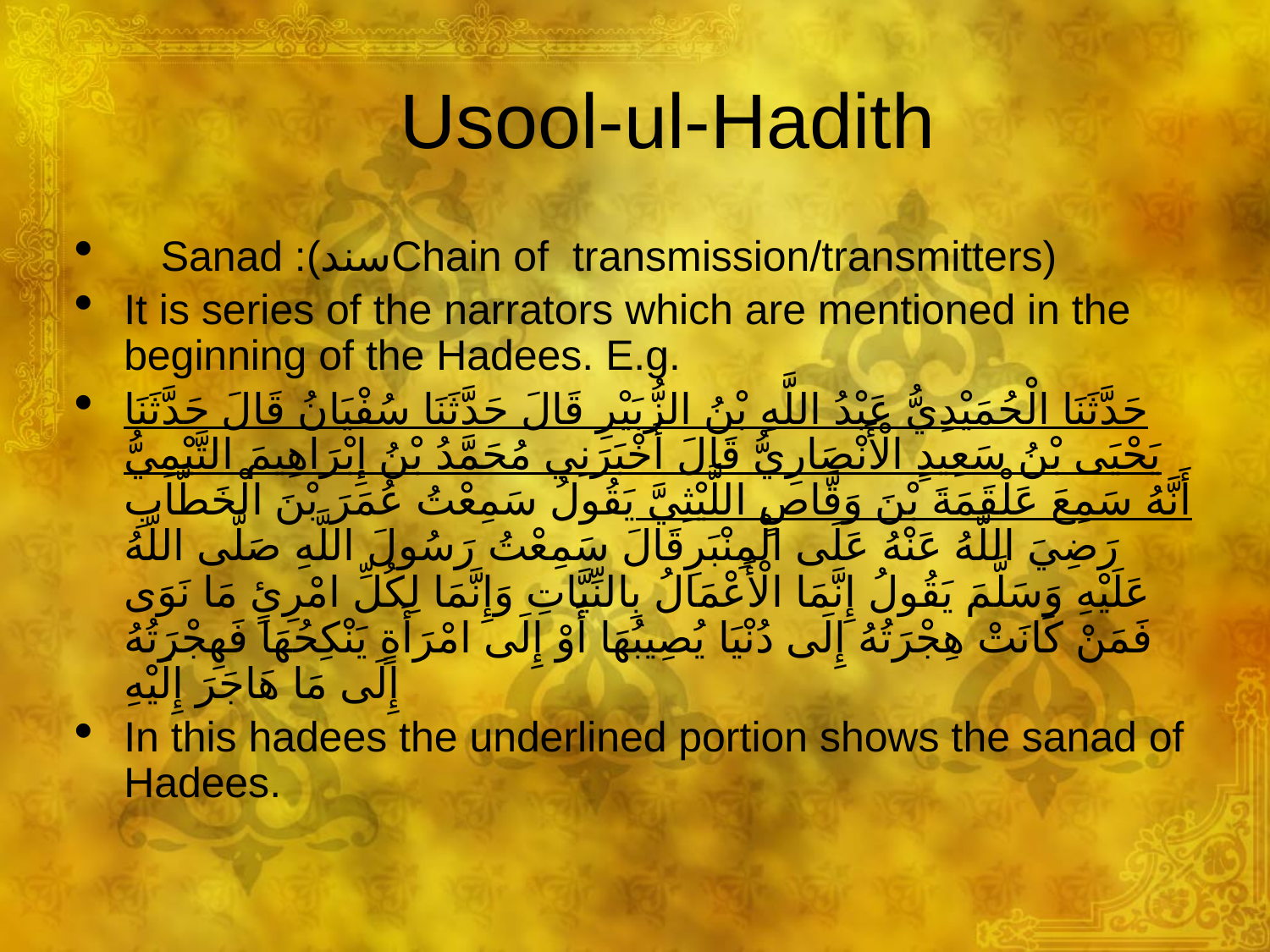

# Usool-ul-Hadith
Sanad :(سندChain of  transmission/transmitters)
It is series of the narrators which are mentioned in the beginning of the Hadees. E.g.
حَدَّثَنَا الْحُمَيْدِيُّ عَبْدُ اللَّهِ بْنُ الزُّبَيْرِ قَالَ حَدَّثَنَا سُفْيَانُ قَالَ حَدَّثَنَا يَحْيَى بْنُ سَعِيدٍ الْأَنْصَارِيُّ قَالَ أَخْبَرَنِي مُحَمَّدُ بْنُ إِبْرَاهِيمَ التَّيْمِيُّ أَنَّهُ سَمِعَ عَلْقَمَةَ بْنَ وَقَّاصٍ اللَّيْثِيَّ يَقُولُ سَمِعْتُ عُمَرَ بْنَ الْخَطَّابِ رَضِيَ اللَّهُ عَنْهُ عَلَى الْمِنْبَرِقَالَ سَمِعْتُ رَسُولَ اللَّهِ صَلَّى اللَّهُ عَلَيْهِ وَسَلَّمَ يَقُولُ إِنَّمَا الْأَعْمَالُ بِالنِّيَّاتِ وَإِنَّمَا لِكُلِّ امْرِئٍ مَا نَوَى فَمَنْ كَانَتْ هِجْرَتُهُ إِلَى دُنْيَا يُصِيبُهَا أَوْ إِلَى امْرَأَةٍ يَنْكِحُهَا فَهِجْرَتُهُ إِلَى مَا هَاجَرَ إِلَيْهِ
In this hadees the underlined portion shows the sanad of Hadees.